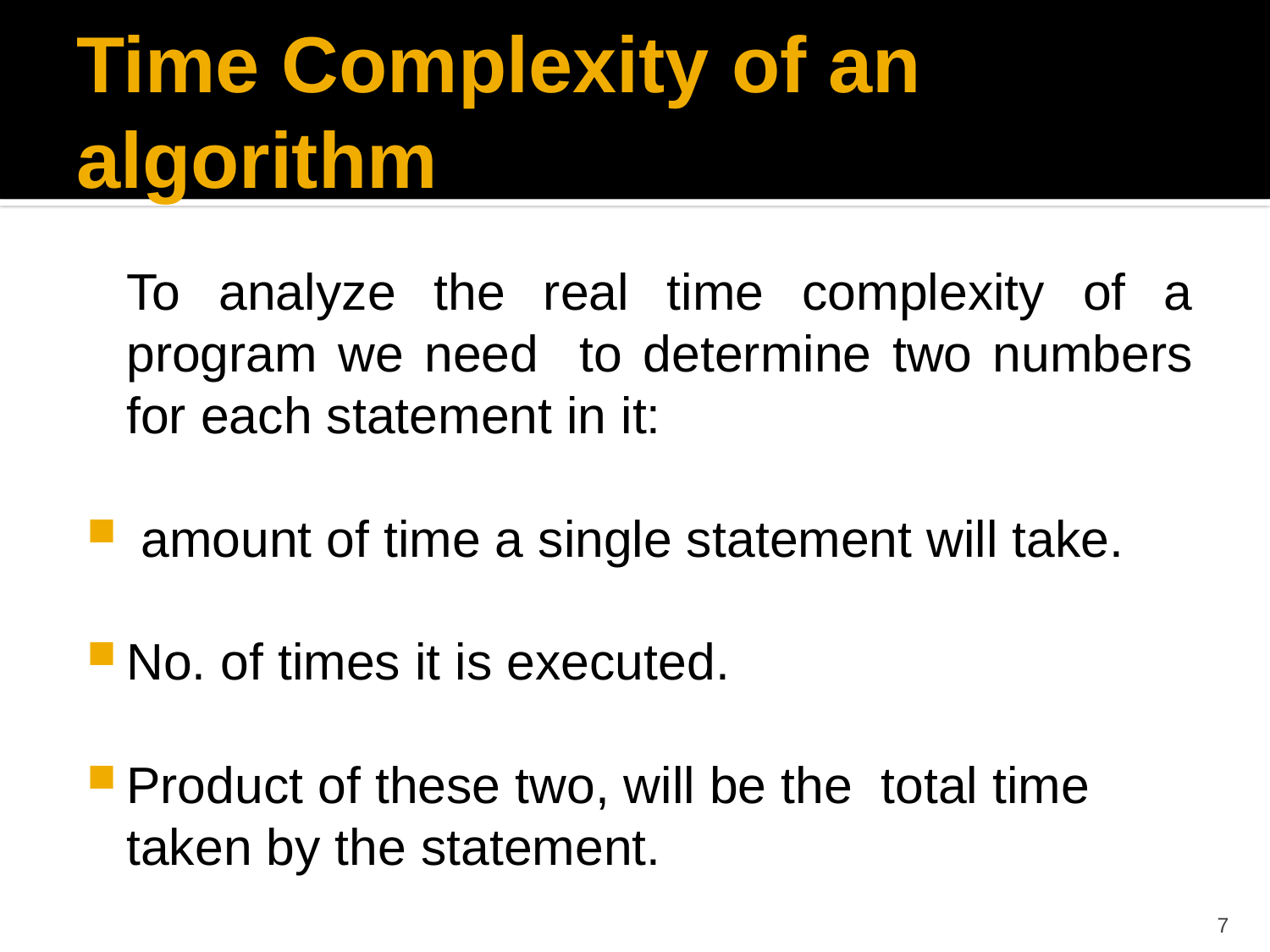

# Time Complexity of an algorithm
	To analyze the real time complexity of a program we need  to determine two numbers for each statement in it:

 amount of time a single statement will take.

No. of times it is executed.

Product of these two, will be the  total time taken by the statement.

7